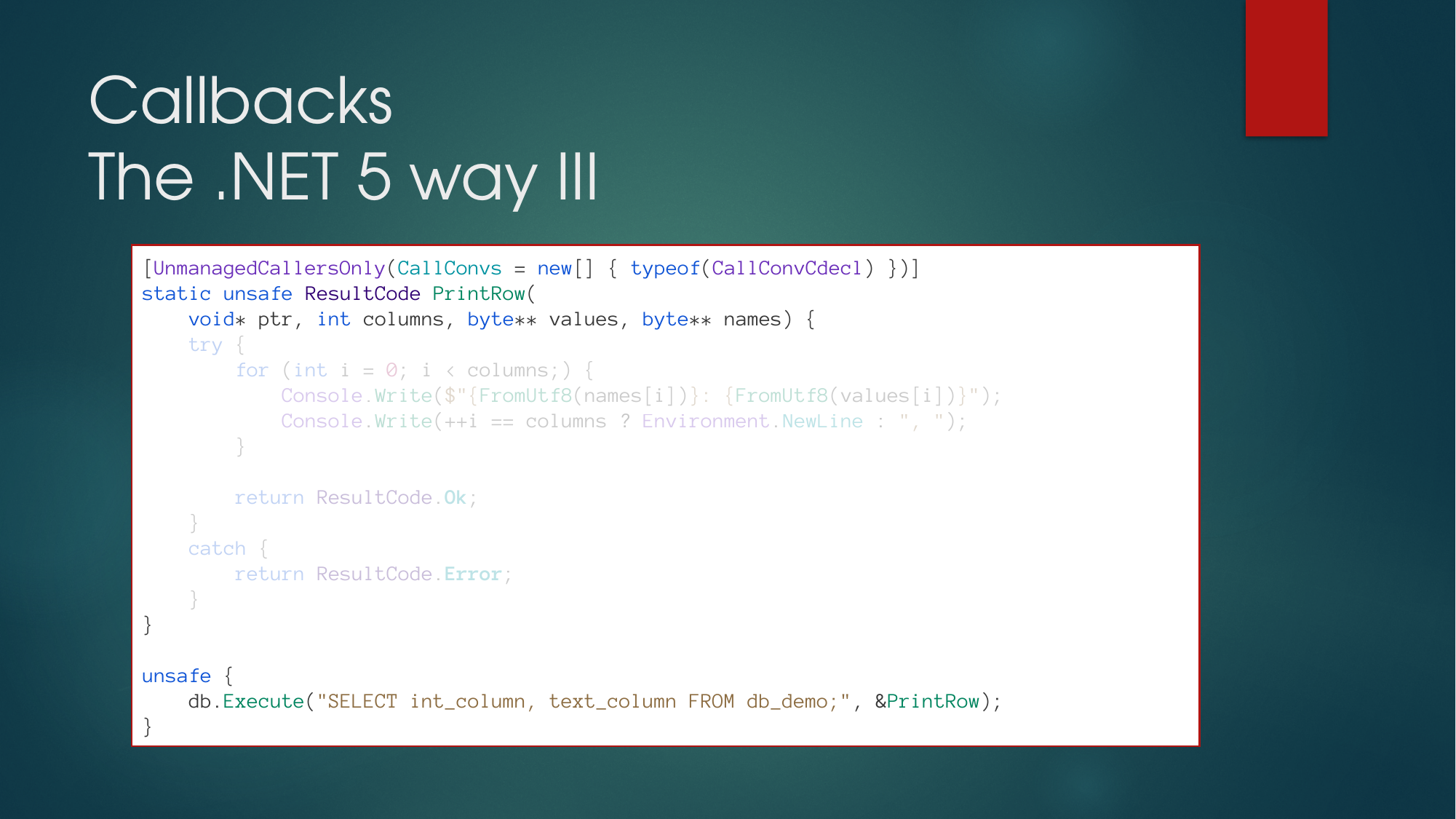

# Callbacks The .NET 5 way III
[UnmanagedCallersOnly(CallConvs = new[] { typeof(CallConvCdecl) })]
static unsafe ResultCode PrintRow(
    void* ptr, int columns, byte** values, byte** names) {
    try {
        for (int i = 0; i < columns;) {
            Console.Write($"{FromUtf8(names[i])}: {FromUtf8(values[i])}");
            Console.Write(++i == columns ? Environment.NewLine : ", ");
        }
        return ResultCode.Ok;
    }
    catch {
        return ResultCode.Error;
    }
}

unsafe {
    db.Execute("SELECT int_column, text_column FROM db_demo;", &PrintRow);
}